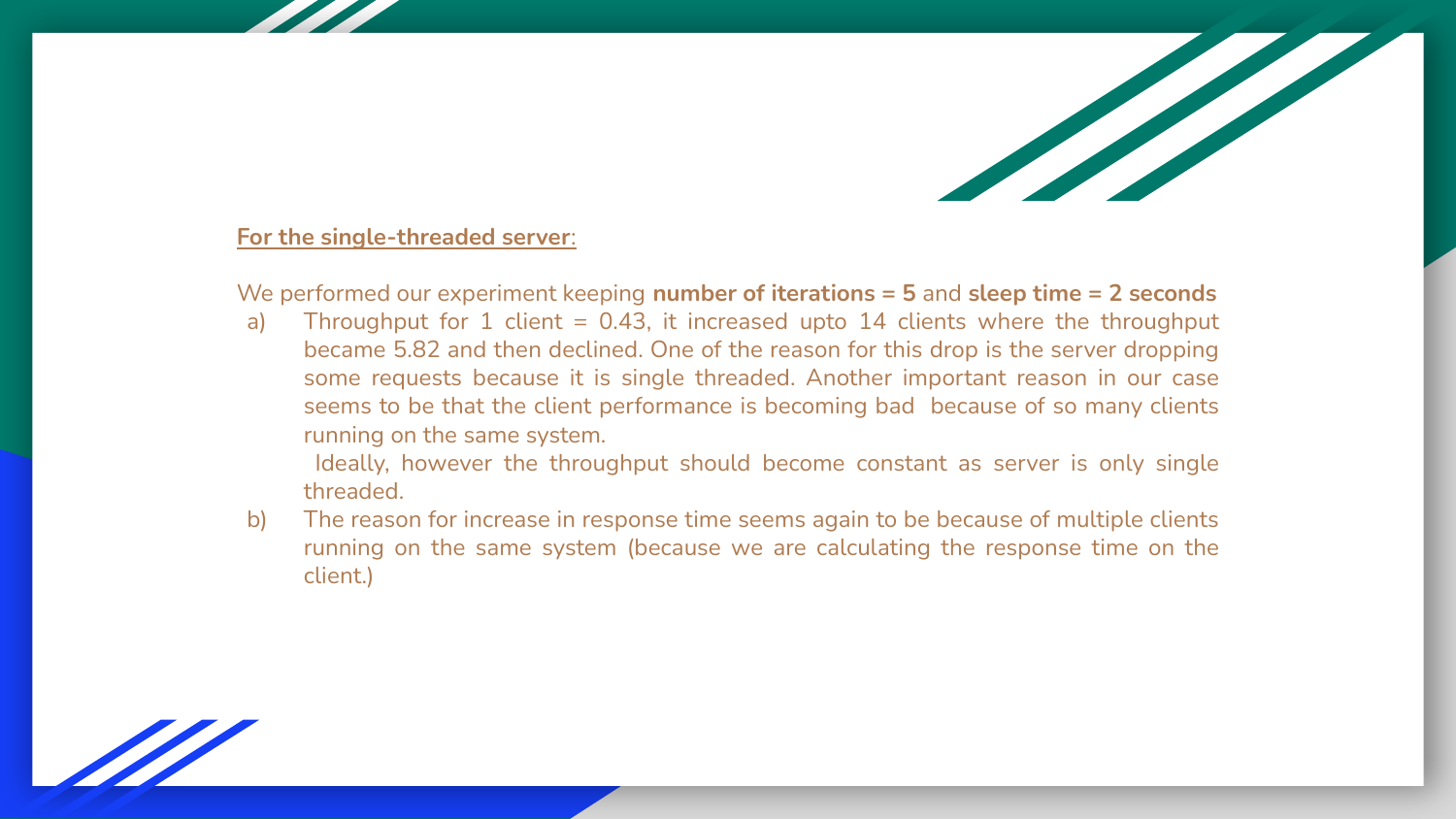

# For the single-threaded server:

We performed our experiment keeping number of iterations = 5 and sleep time = 2 seconds
Throughput for 1 client = 0.43, it increased upto 14 clients where the throughput became 5.82 and then declined. One of the reason for this drop is the server dropping some requests because it is single threaded. Another important reason in our case seems to be that the client performance is becoming bad  because of so many clients running on the same system.
 Ideally, however the throughput should become constant as server is only single threaded.
The reason for increase in response time seems again to be because of multiple clients running on the same system (because we are calculating the response time on the client.)